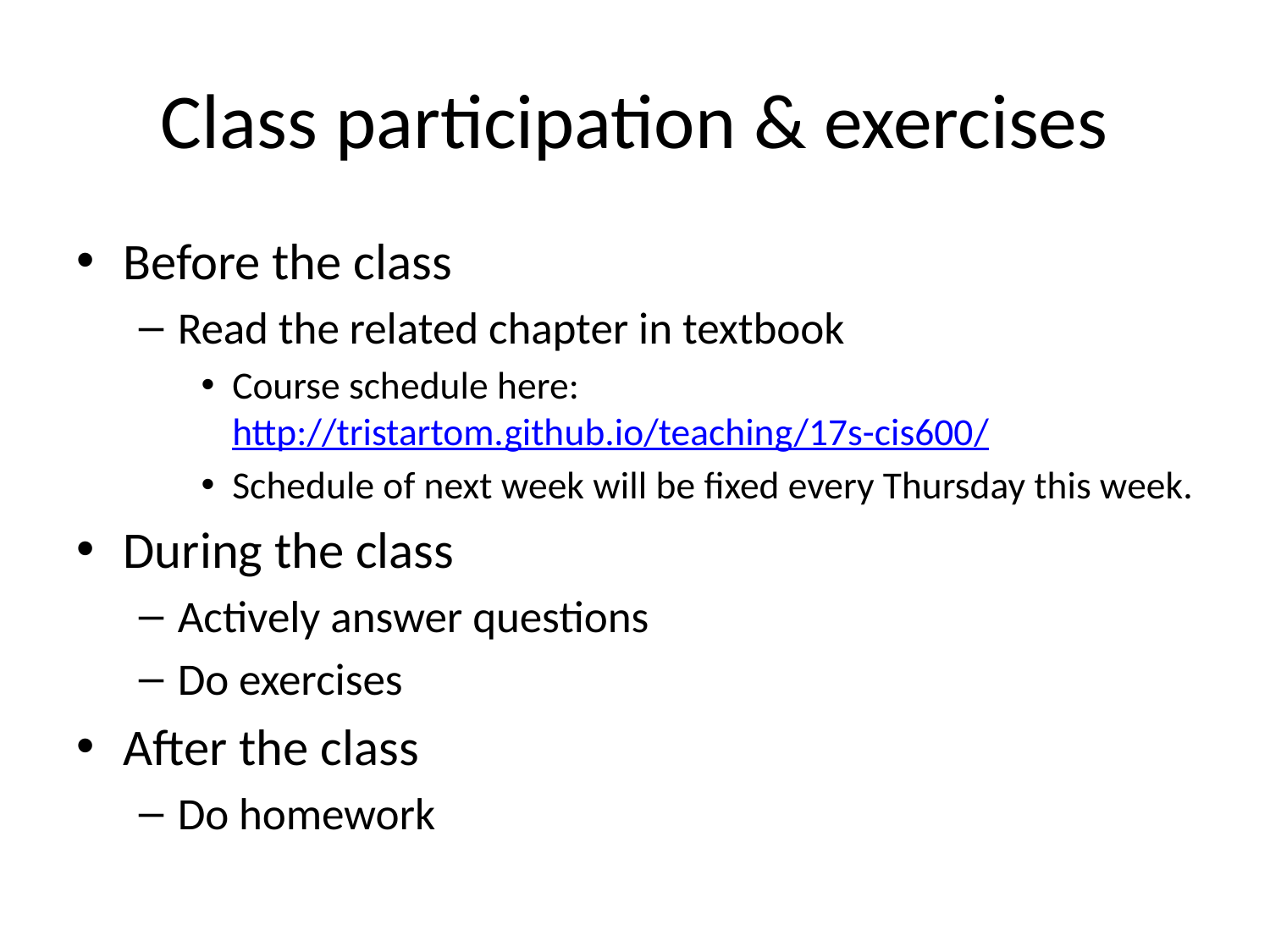

# Class participation & exercises
Before the class
Read the related chapter in textbook
Course schedule here: http://tristartom.github.io/teaching/17s-cis600/
Schedule of next week will be fixed every Thursday this week.
During the class
Actively answer questions
Do exercises
After the class
Do homework